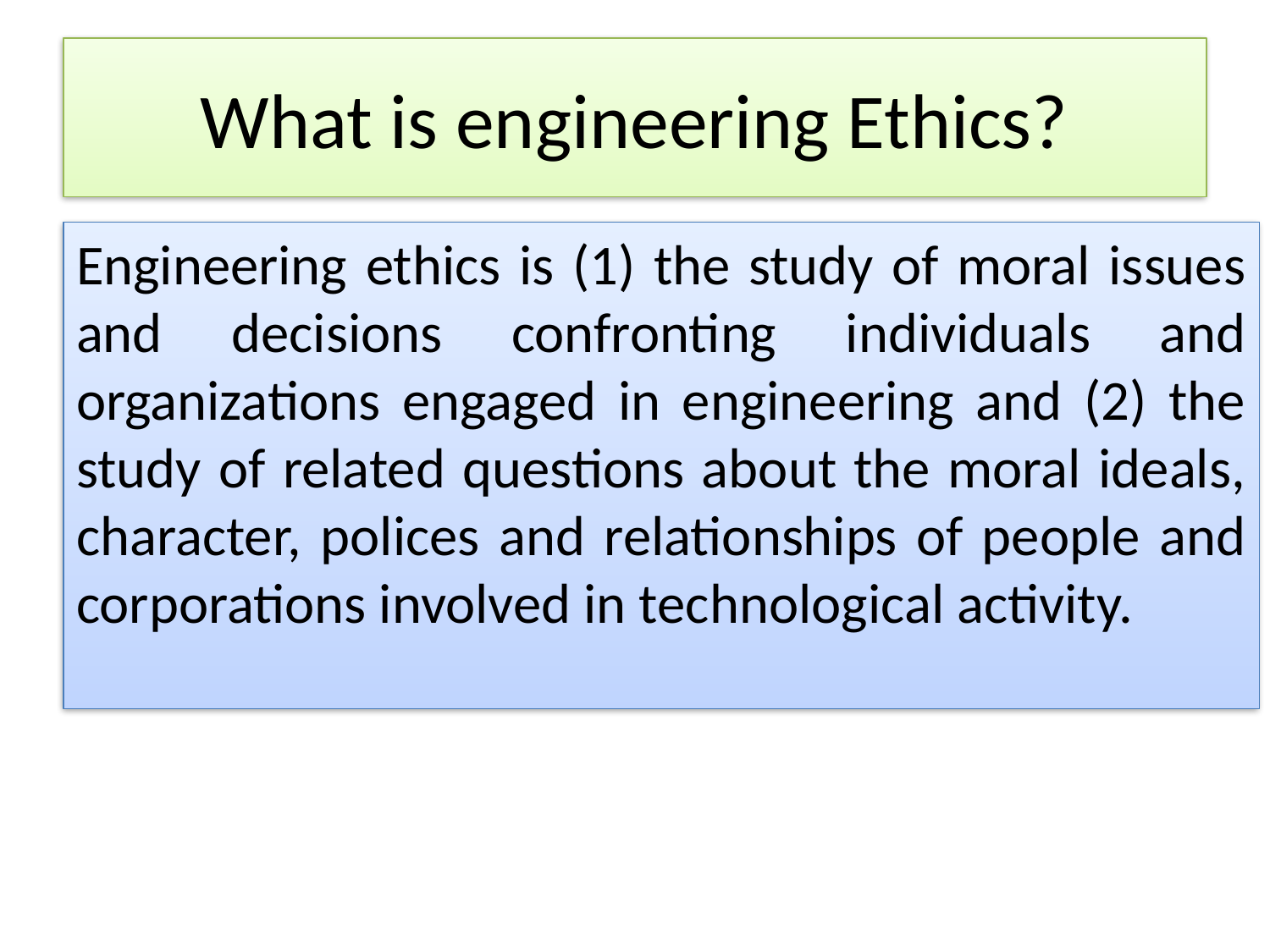

# What is engineering Ethics?
Engineering ethics is (1) the study of moral issues and decisions confronting individuals and organizations engaged in engineering and (2) the study of related questions about the moral ideals, character, polices and relationships of people and corporations involved in technological activity.